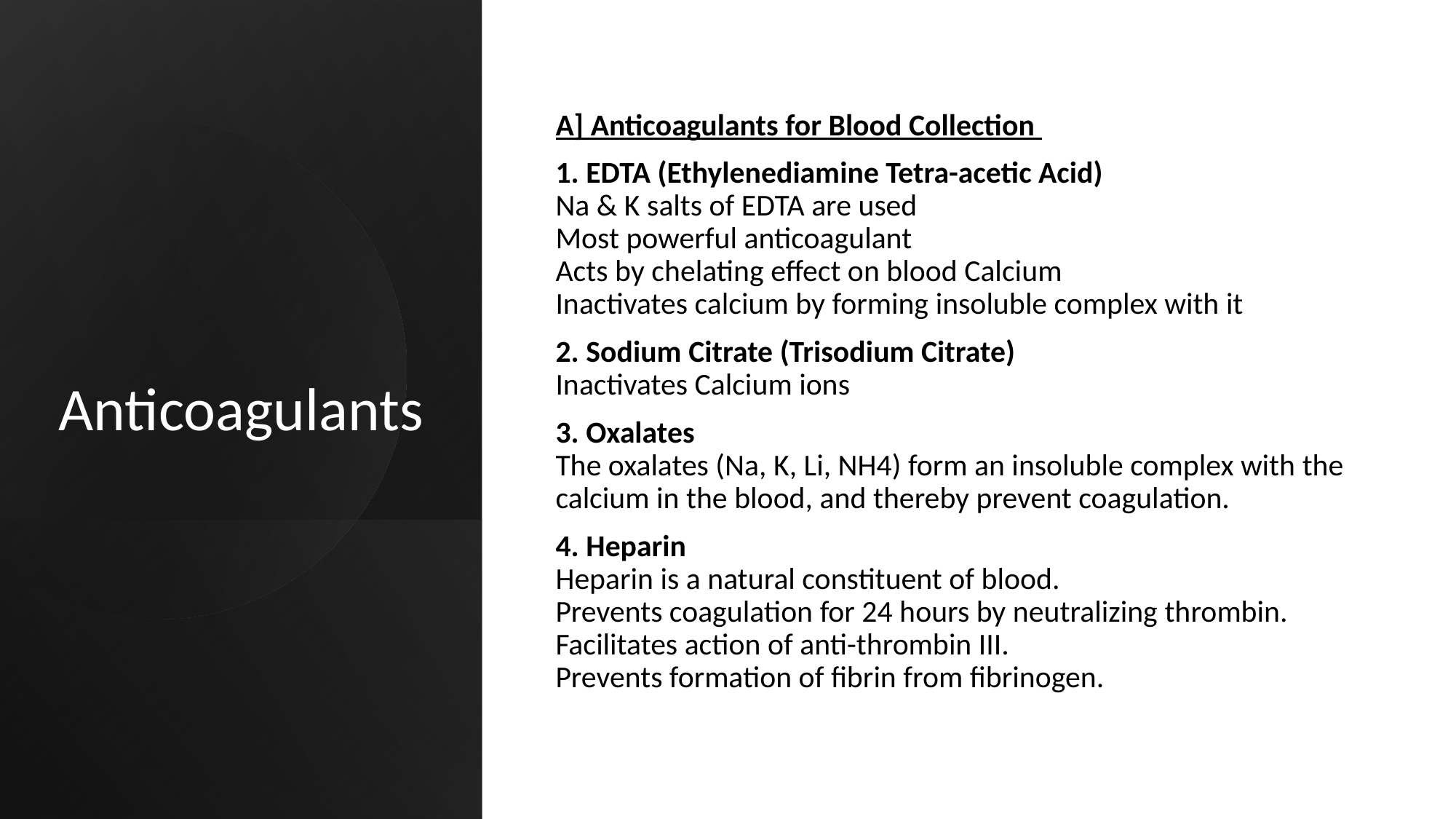

A] Anticoagulants for Blood Collection
1. EDTA (Ethylenediamine Tetra-acetic Acid)
Na & K salts of EDTA are used
Most powerful anticoagulant
Acts by chelating effect on blood Calcium
Inactivates calcium by forming insoluble complex with it
2. Sodium Citrate (Trisodium Citrate)
Inactivates Calcium ions
3. Oxalates
The oxalates (Na, K, Li, NH4) form an insoluble complex with the calcium in the blood, and thereby prevent coagulation.
4. Heparin
Heparin is a natural constituent of blood.
Prevents coagulation for 24 hours by neutralizing thrombin.
Facilitates action of anti-thrombin III.
Prevents formation of fibrin from fibrinogen.

# Anticoagulants